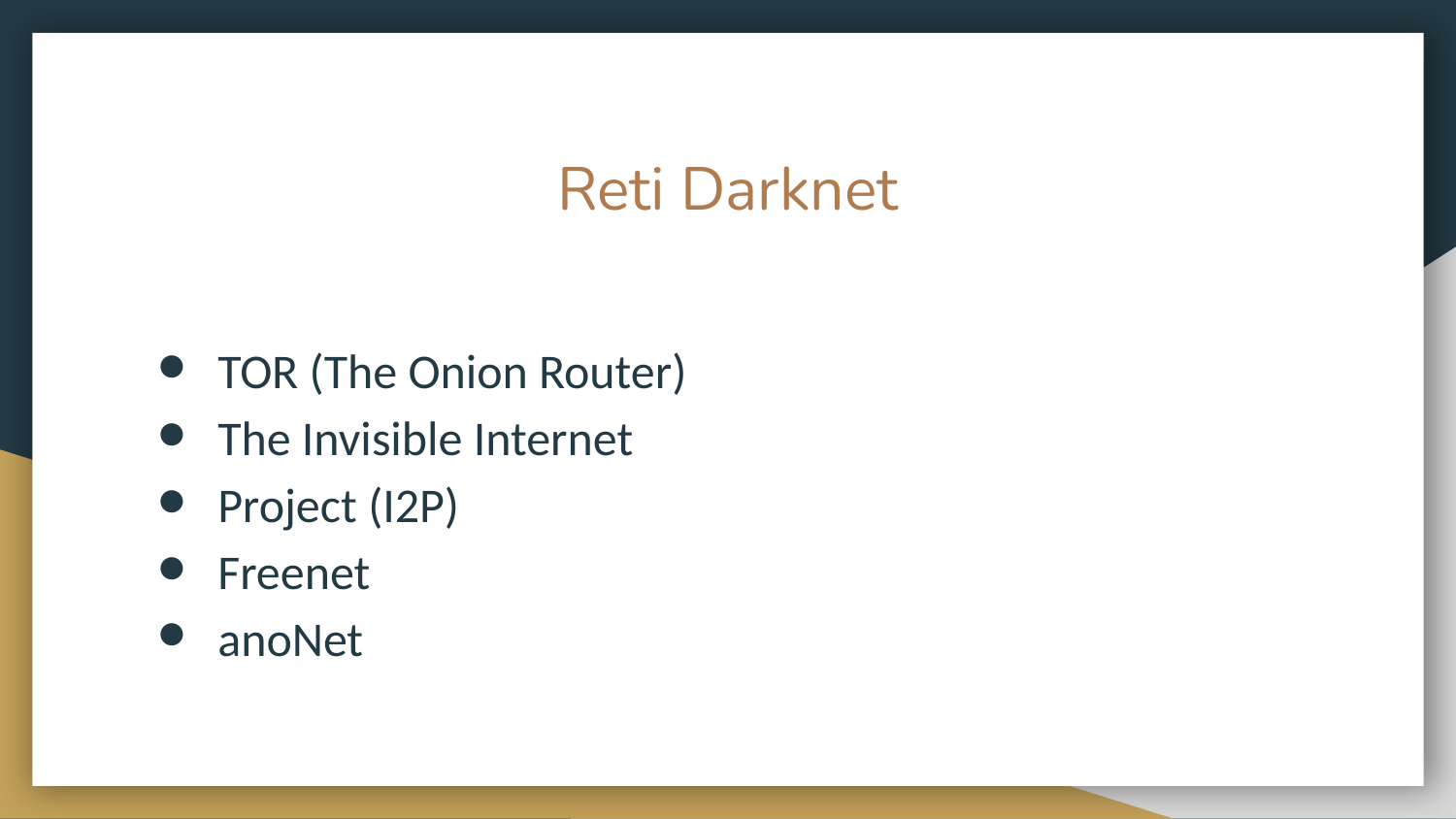

# Reti Darknet
TOR (The Onion Router)
The Invisible Internet
Project (I2P)
Freenet
anoNet